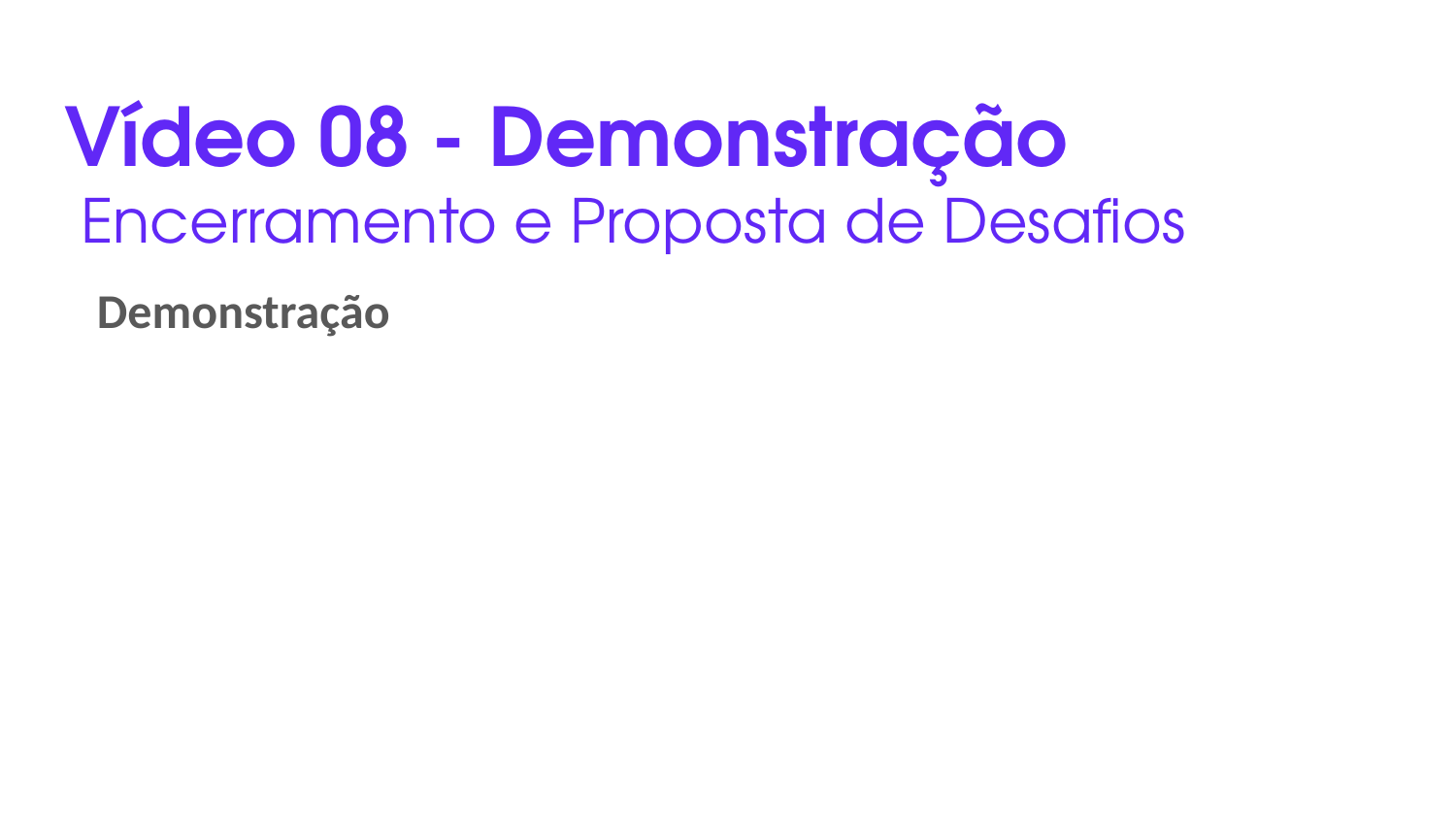

# Vídeo 08 - Demonstração
 Encerramento e Proposta de Desafios

   Demonstração